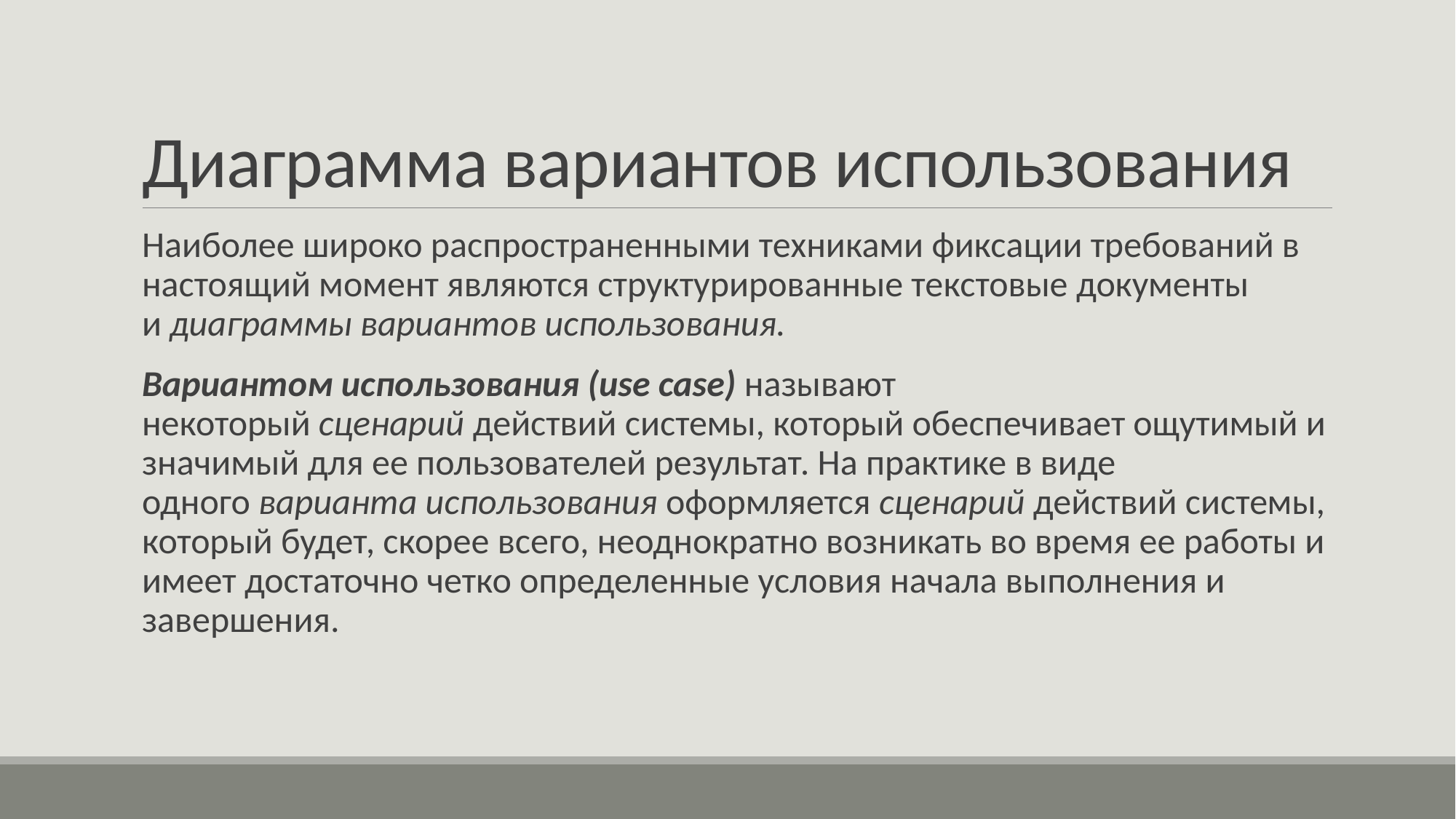

# Диаграмма вариантов использования
Наиболее широко распространенными техниками фиксации требований в настоящий момент являются структурированные текстовые документы и диаграммы вариантов использования.
Вариантом использования (use case) называют некоторый сценарий действий системы, который обеспечивает ощутимый и значимый для ее пользователей результат. На практике в виде одного варианта использования оформляется сценарий действий системы, который будет, скорее всего, неоднократно возникать во время ее работы и имеет достаточно четко определенные условия начала выполнения и завершения.